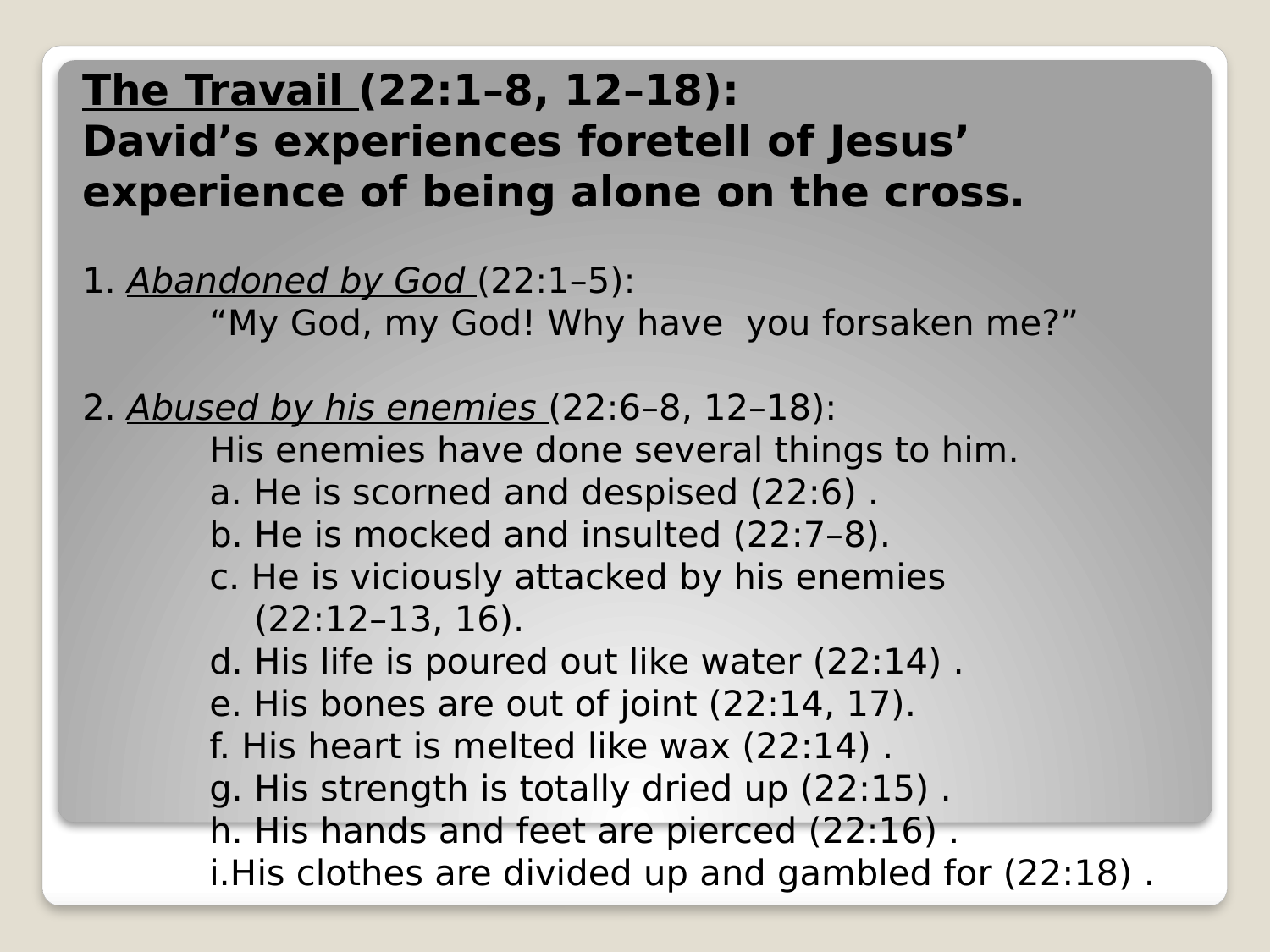

# The Travail (22:1–8, 12–18): David’s experiences foretell of Jesus’ experience of being alone on the cross. 1. Abandoned by God (22:1–5): “My God, my God! Why have  you forsaken me?” 2. Abused by his enemies (22:6–8, 12–18): His enemies have done several things to him. a. He is scorned and despised (22:6) . b. He is mocked and insulted (22:7–8). c. He is viciously attacked by his enemies 			    (22:12–13, 16). d. His life is poured out like water (22:14) . e. His bones are out of joint (22:14, 17). f. His heart is melted like wax (22:14) . g. His strength is totally dried up (22:15) . h. His hands and feet are pierced (22:16) . i.His clothes are divided up and gambled for (22:18) .